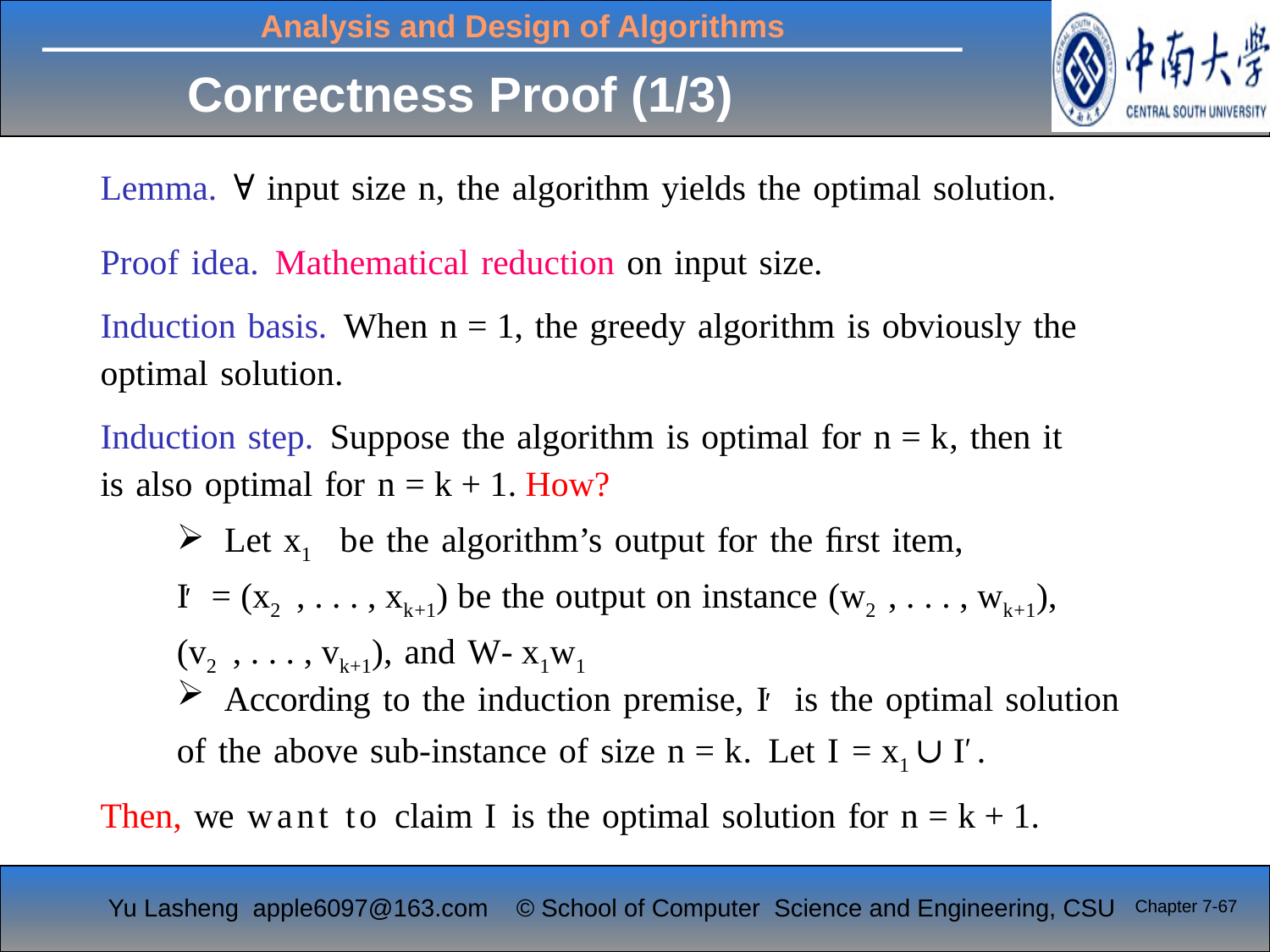

Correctness Proof (1/3)
Lemma. ∀ input size n, the algorithm yields the optimal solution.
Proof idea. Mathematical reduction on input size.
Induction basis. When n = 1, the greedy algorithm is obviously the
optimal solution.
Induction step. Suppose the algorithm is optimal for n = k, then it
is also optimal for n = k + 1. How?
Let x1 be the algorithm’s output for the ﬁrst item,
I = (x2 , . . . , xk+1) be the output on instance (w2 , . . . , wk+1),
(v2 , . . . , vk+1), and W- x1w1

′
According to the induction premise, I   is the optimal solution
′
of the above sub-instance of size n = k. Let I = x1 ∪ I .
′
Then, we want to claim I is the optimal solution for n = k + 1.
Chapter 7-67